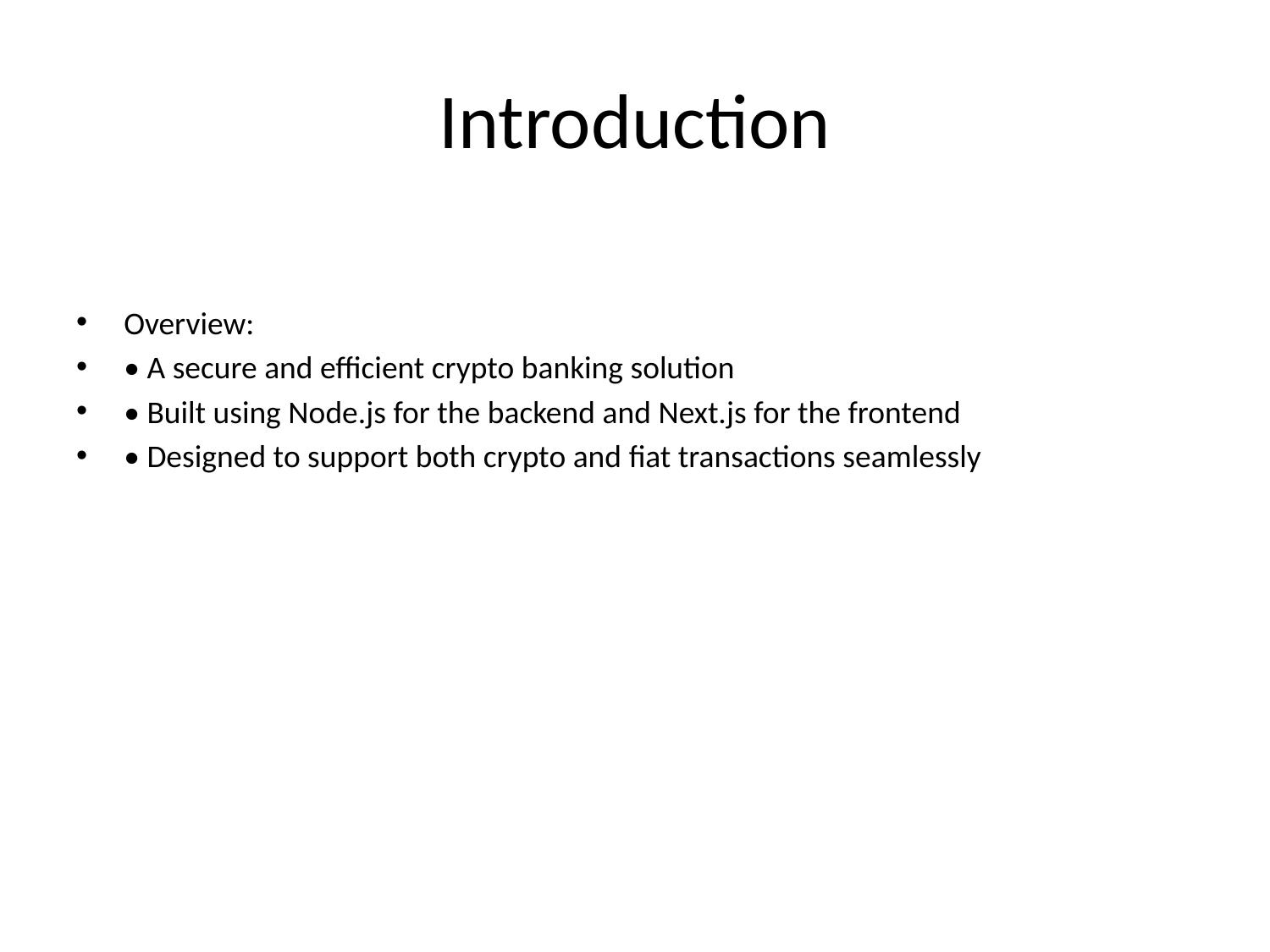

# Introduction

Overview:
• A secure and efficient crypto banking solution
• Built using Node.js for the backend and Next.js for the frontend
• Designed to support both crypto and fiat transactions seamlessly